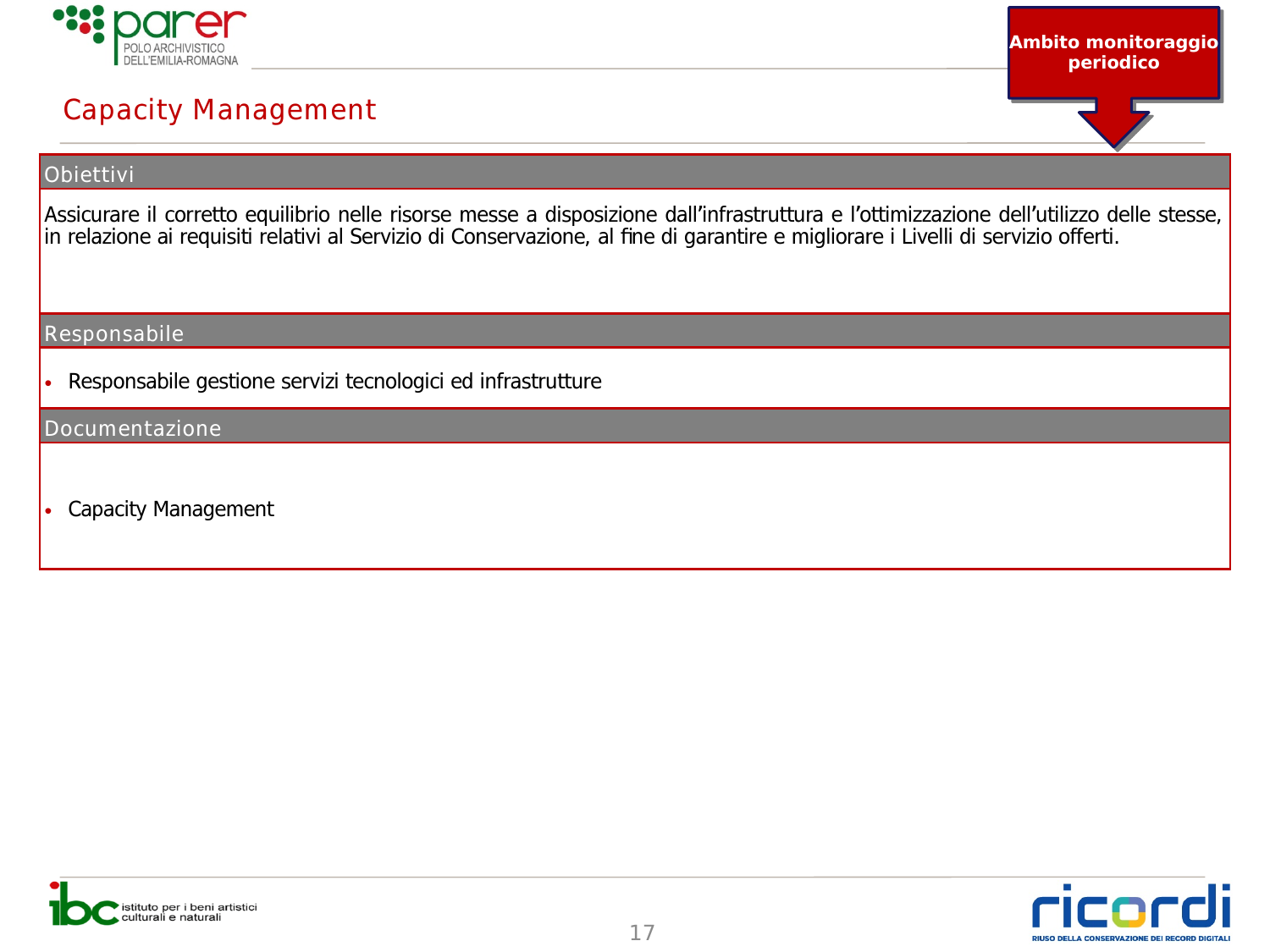

Ambito monitoraggio periodico
# Capacity Management
| Obiettivi |
| --- |
| Assicurare il corretto equilibrio nelle risorse messe a disposizione dall’infrastruttura e l’ottimizzazione dell’utilizzo delle stesse, in relazione ai requisiti relativi al Servizio di Conservazione, al fine di garantire e migliorare i Livelli di servizio offerti. |
| Responsabile |
| Responsabile gestione servizi tecnologici ed infrastrutture |
| Documentazione |
| Capacity Management |
17